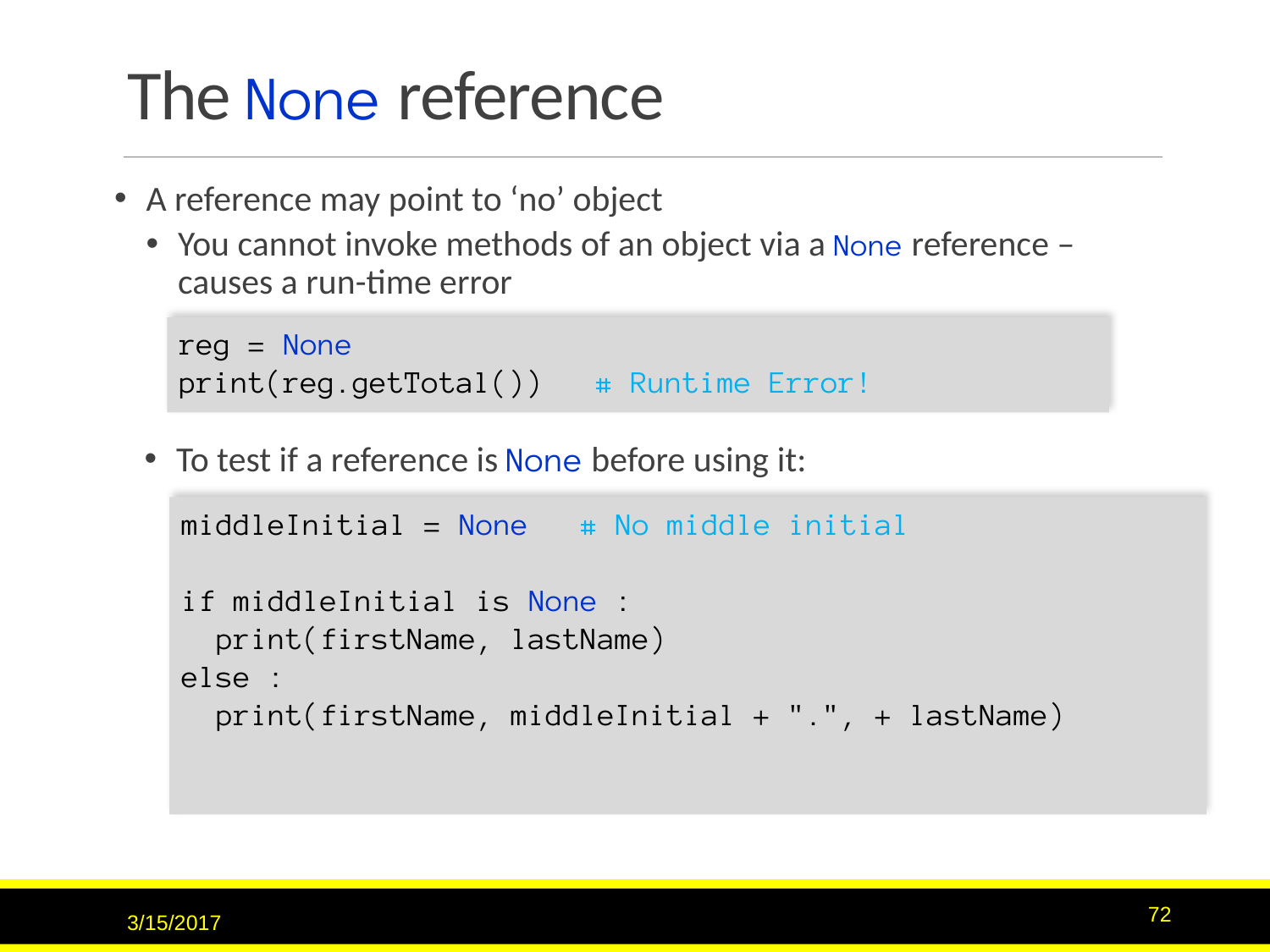

# The None reference
A reference may point to ‘no’ object
You cannot invoke methods of an object via a None reference – causes a run-time error
reg = None
print(reg.getTotal())   # Runtime Error!
To test if a reference is None before using it:
middleInitial = None   # No middle initial

if middleInitial is None :
  print(firstName, lastName)
else :
  print(firstName, middleInitial + ".", + lastName)

3/15/2017